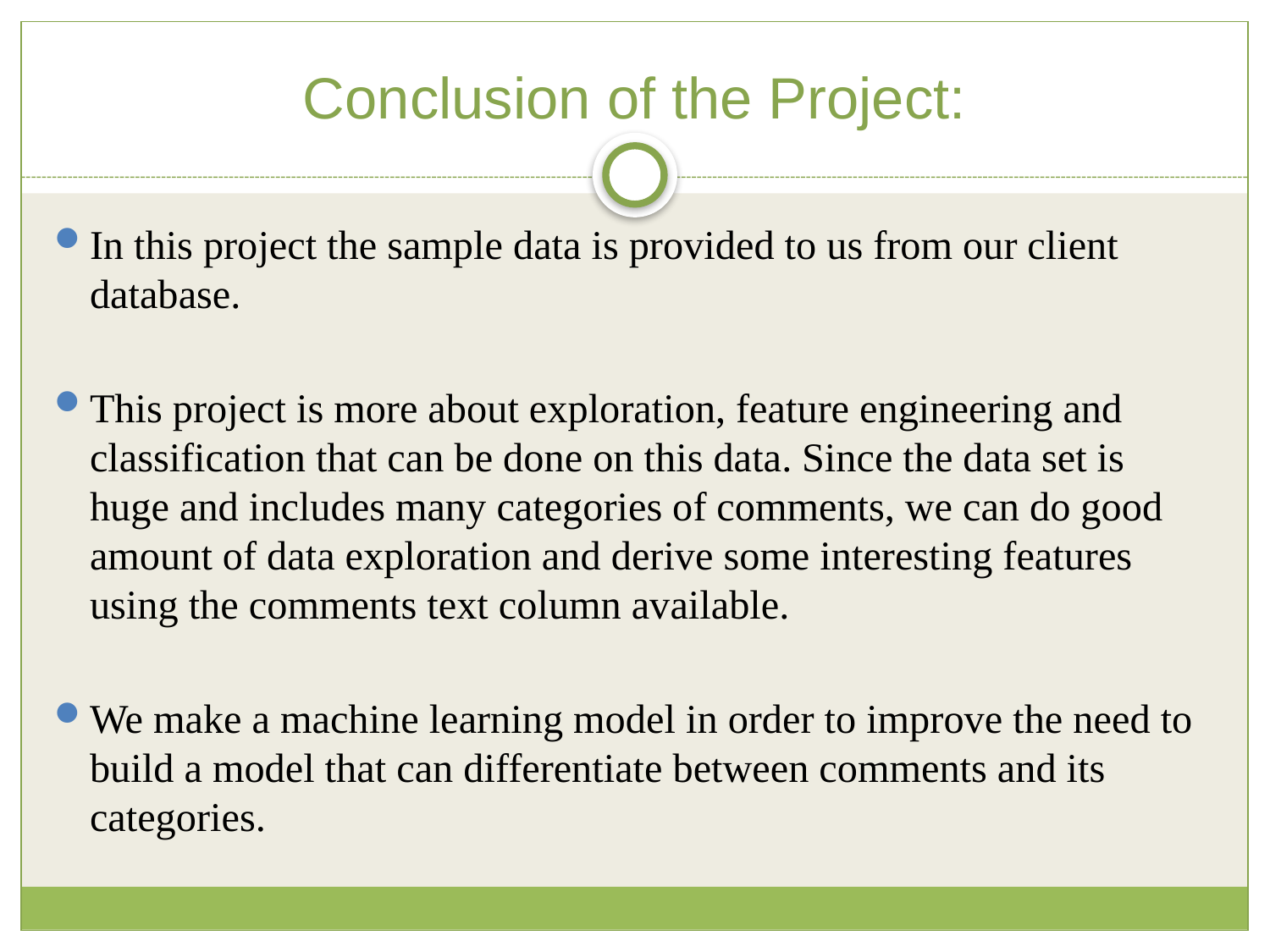

# Conclusion of the Project:
In this project the sample data is provided to us from our client database.

This project is more about exploration, feature engineering and classification that can be done on this data. Since the data set is huge and includes many categories of comments, we can do good amount of data exploration and derive some interesting features using the comments text column available.

We make a machine learning model in order to improve the need to build a model that can differentiate between comments and its categories.